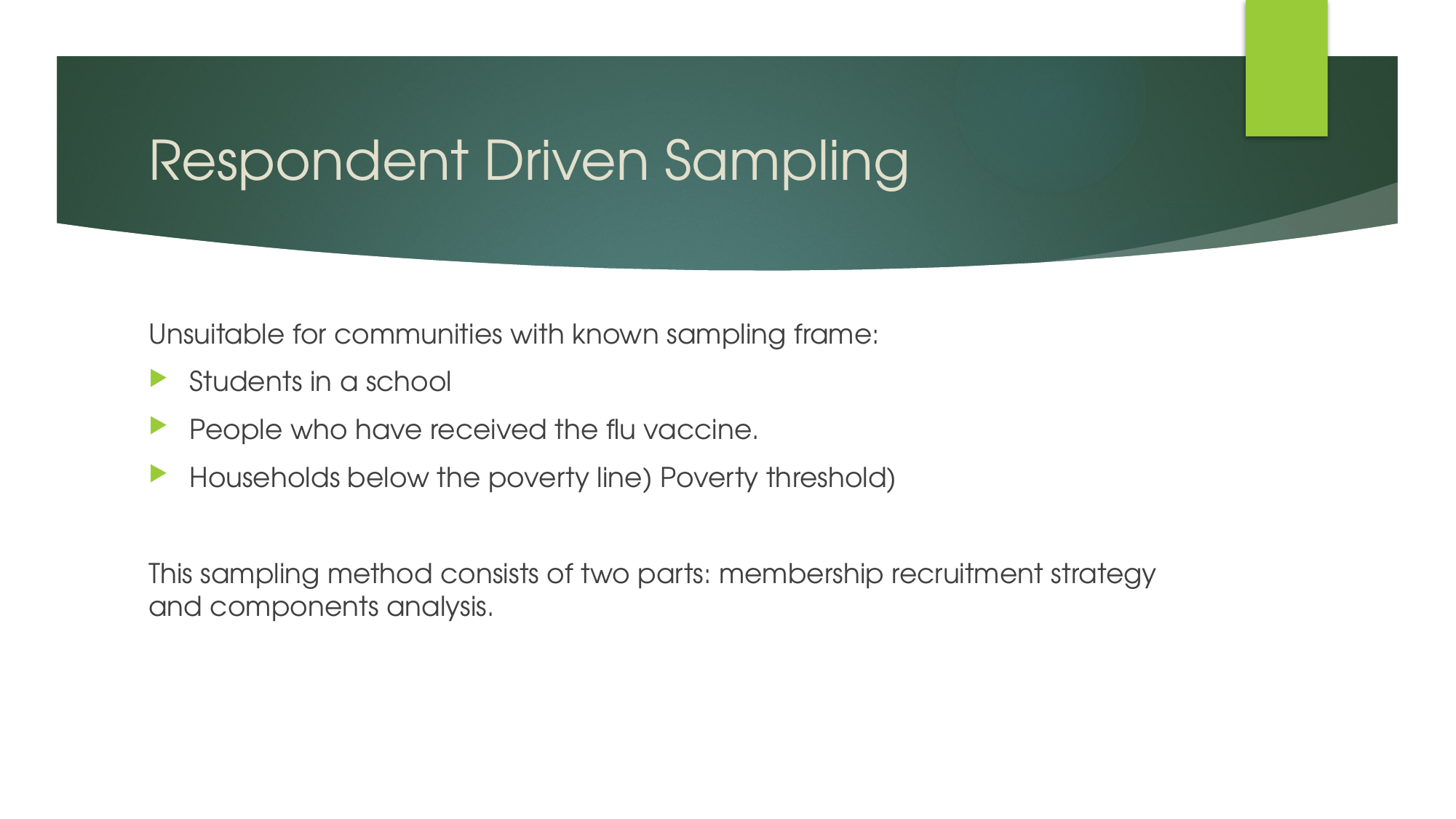

# Respondent Driven Sampling
Unsuitable for communities with known sampling frame:
Students in a school
People who have received the flu vaccine.
Households below the poverty line) Poverty threshold)

This sampling method consists of two parts: membership recruitment strategy and components analysis.